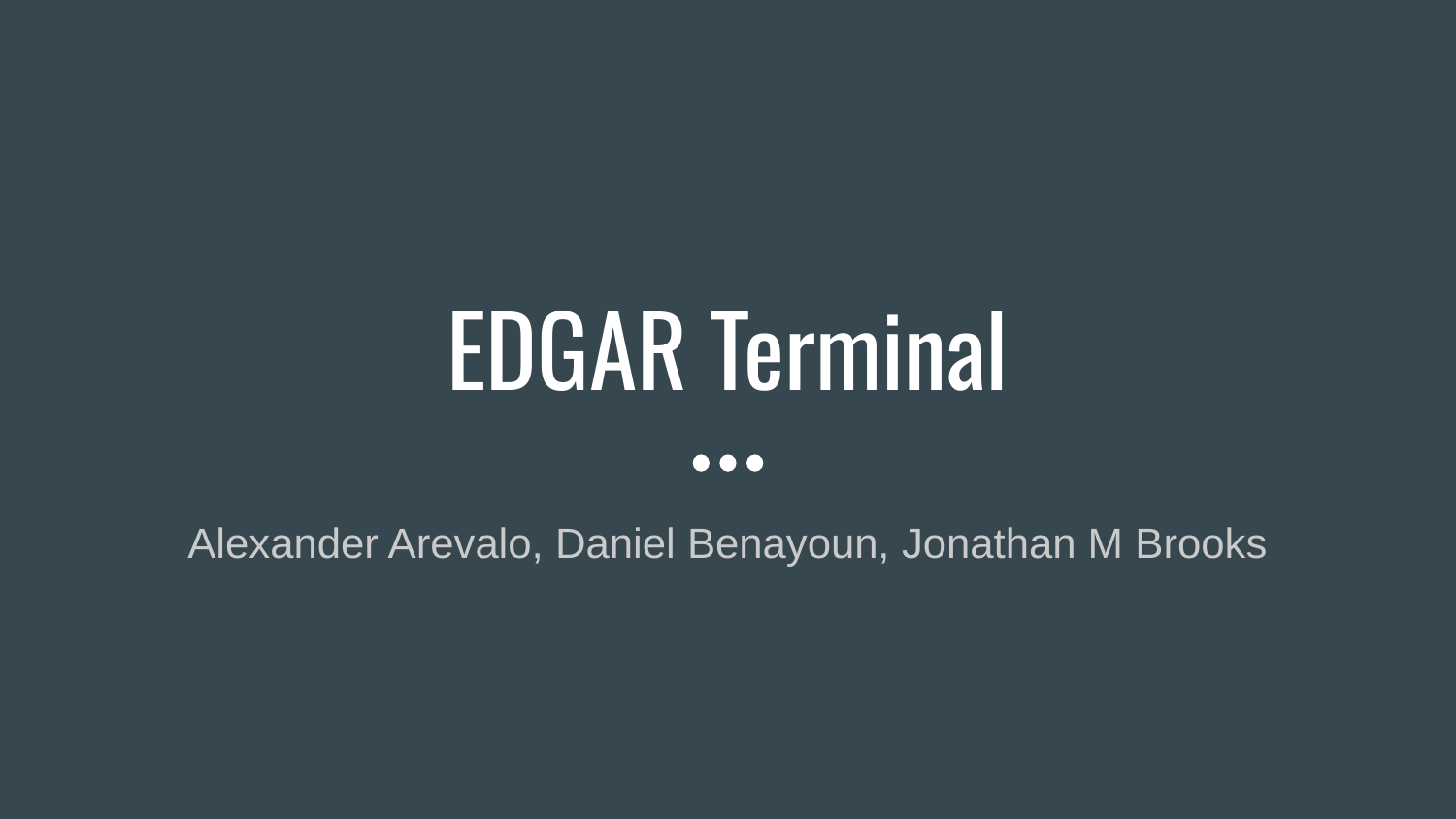

# EDGAR Terminal
Alexander Arevalo, Daniel Benayoun, Jonathan M Brooks